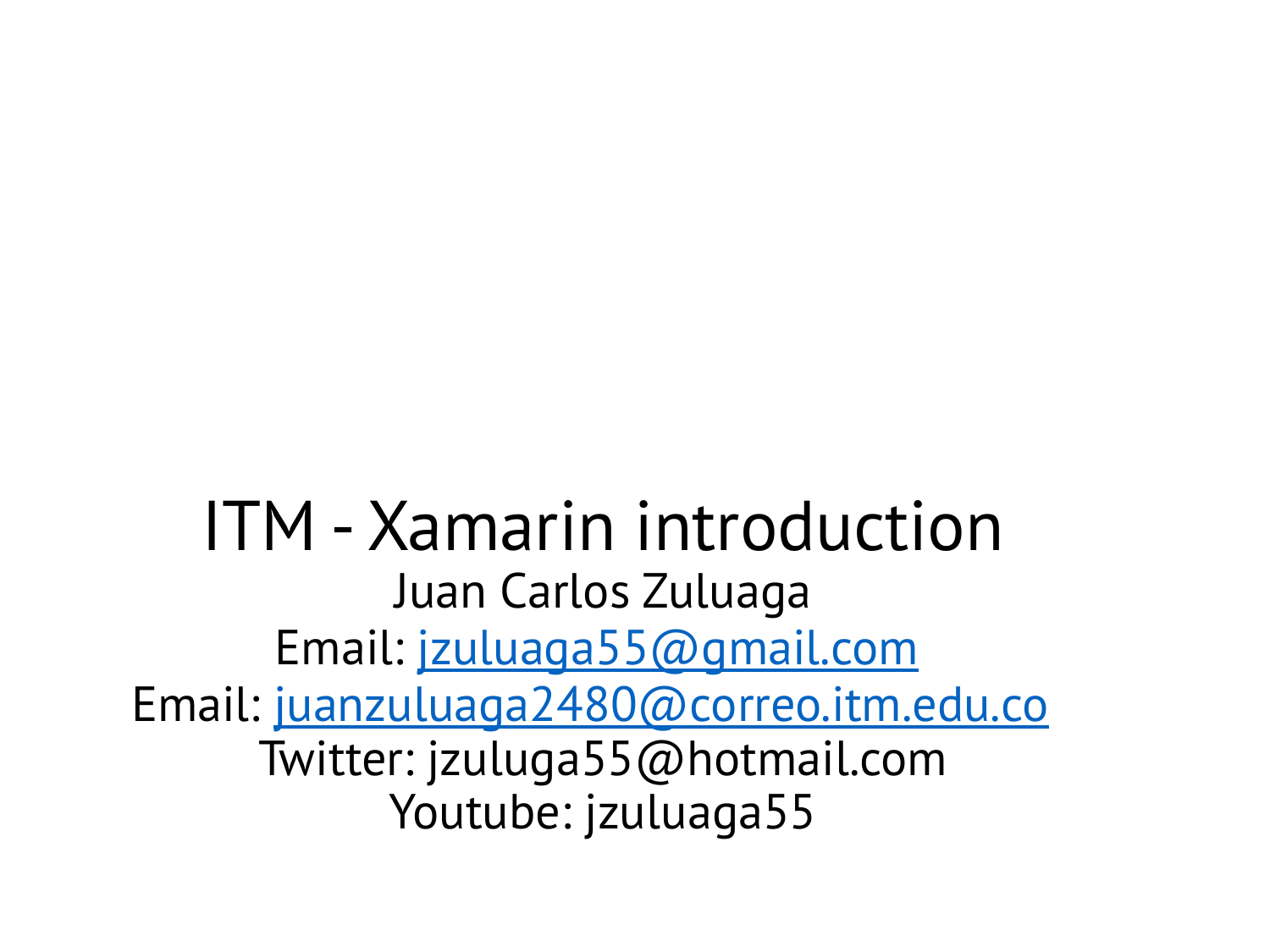

# ITM - Xamarin introduction Juan Carlos Zuluaga Email: jzuluaga55@gmail.com Email: juanzuluaga2480@correo.itm.edu.co Twitter: jzuluga55@hotmail.com Youtube: jzuluaga55